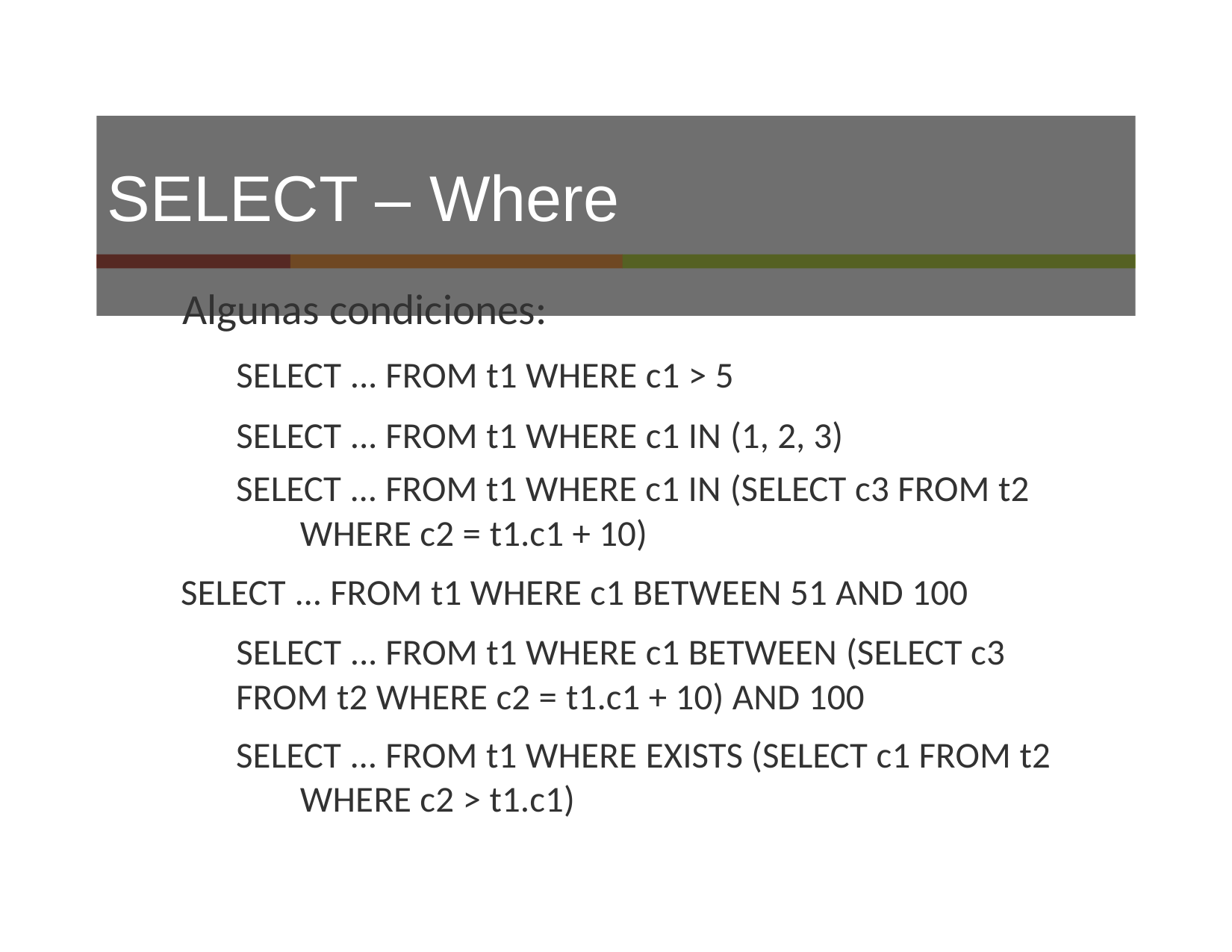

# SELECT – Where
Algunas condiciones:
SELECT ... FROM t1 WHERE c1 > 5  SELECT ... FROM t1 WHERE c1 IN (1, 2, 3)
SELECT ... FROM t1 WHERE c1 IN (SELECT c3 FROM t2  WHERE c2 = t1.c1 + 10)
SELECT ... FROM t1 WHERE c1 BETWEEN 51 AND 100  SELECT ... FROM t1 WHERE c1 BETWEEN (SELECT c3
FROM t2 WHERE c2 = t1.c1 + 10) AND 100
SELECT ... FROM t1 WHERE EXISTS (SELECT c1 FROM t2  WHERE c2 > t1.c1)